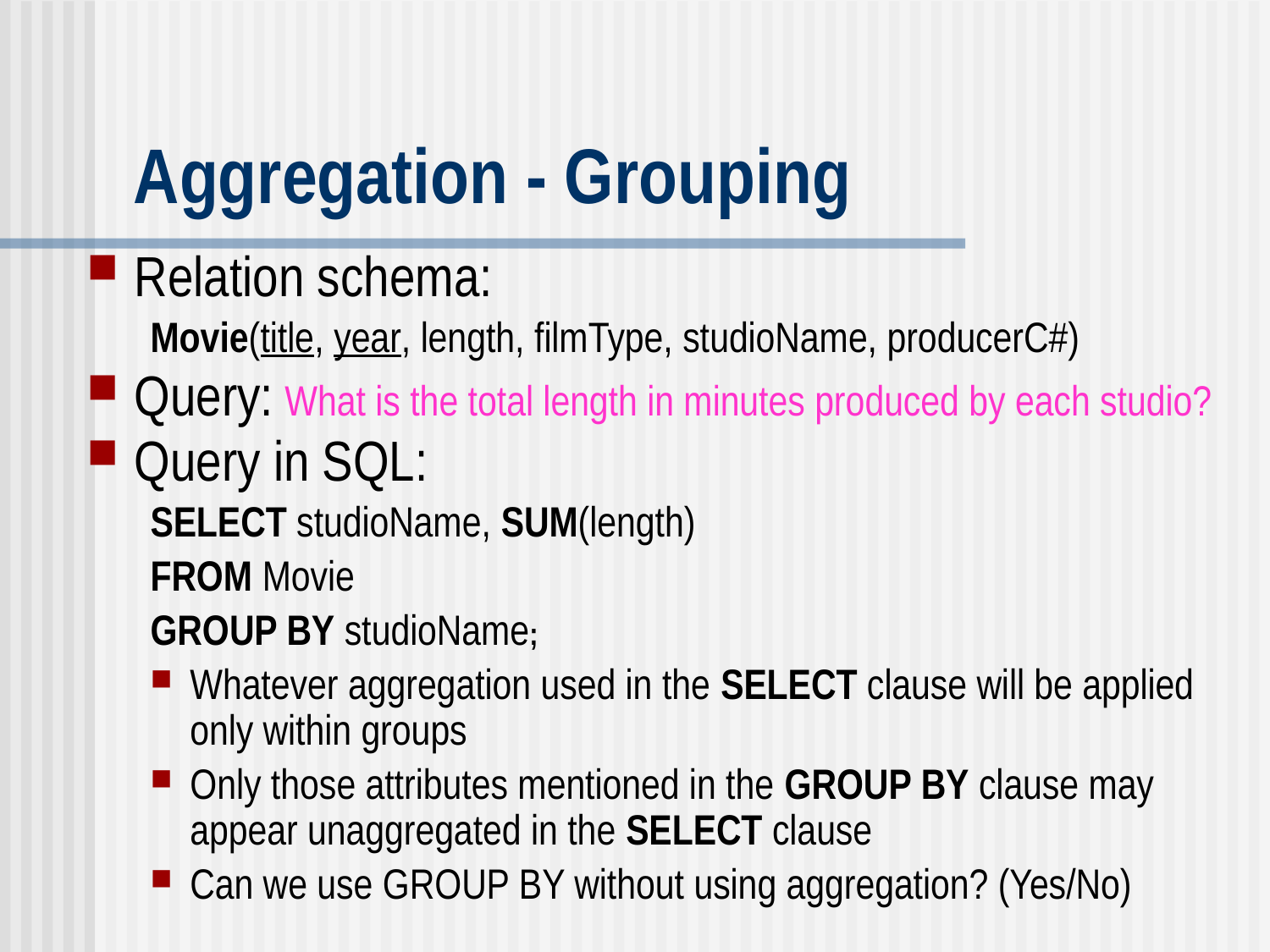

# Aggregation - Grouping
Relation schema:
Movie(title, year, length, filmType, studioName, producerC#)
Query: What is the total length in minutes produced by each studio?
Query in SQL:
SELECT studioName, SUM(length)
FROM Movie
GROUP BY studioName;
Whatever aggregation used in the SELECT clause will be applied only within groups
Only those attributes mentioned in the GROUP BY clause may appear unaggregated in the SELECT clause
Can we use GROUP BY without using aggregation? (Yes/No)